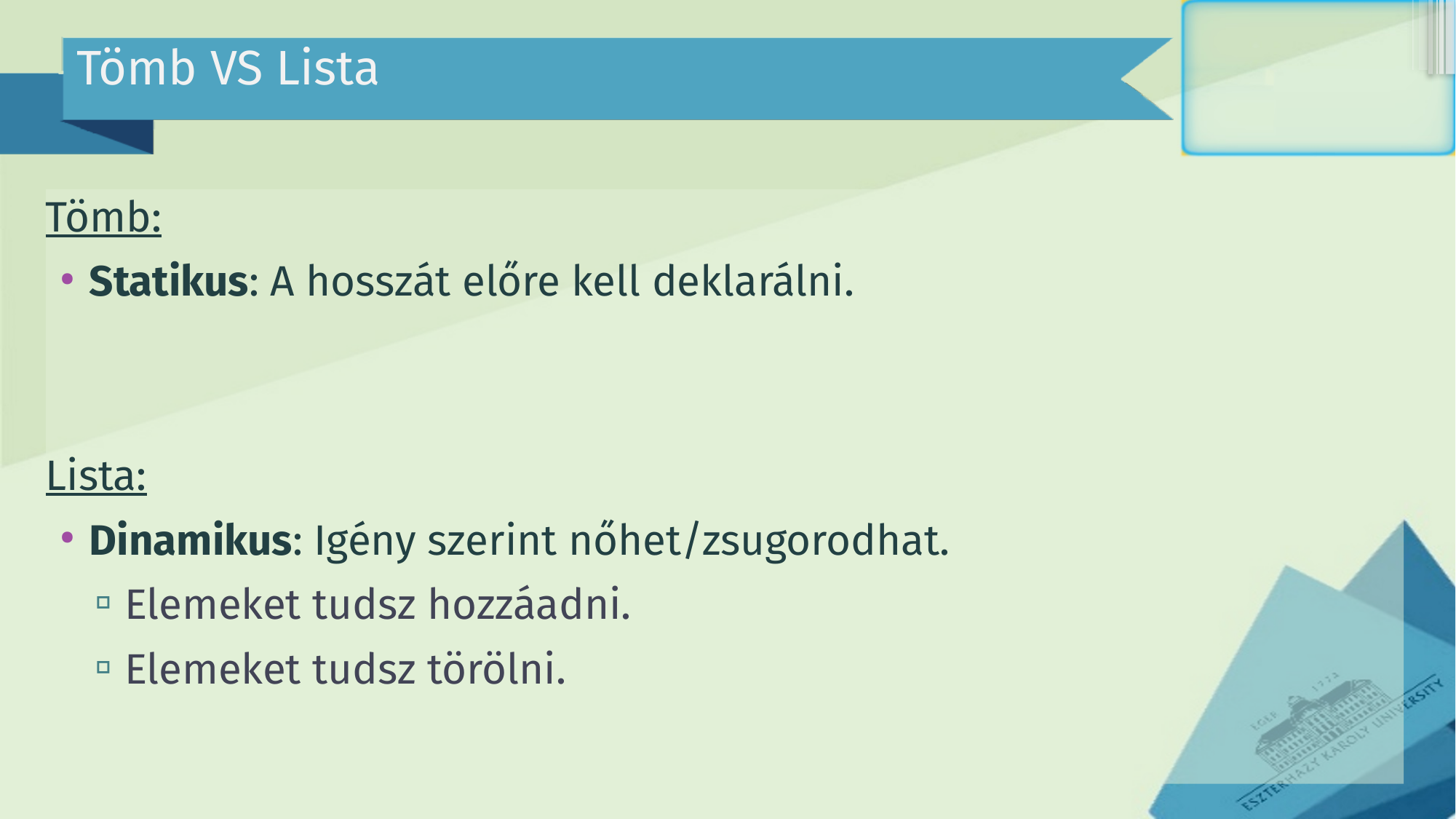

# Tömb VS Lista
Tömb:
Statikus: A hosszát előre kell deklarálni.

Lista:
Dinamikus: Igény szerint nőhet/zsugorodhat.
Elemeket tudsz hozzáadni.
Elemeket tudsz törölni.